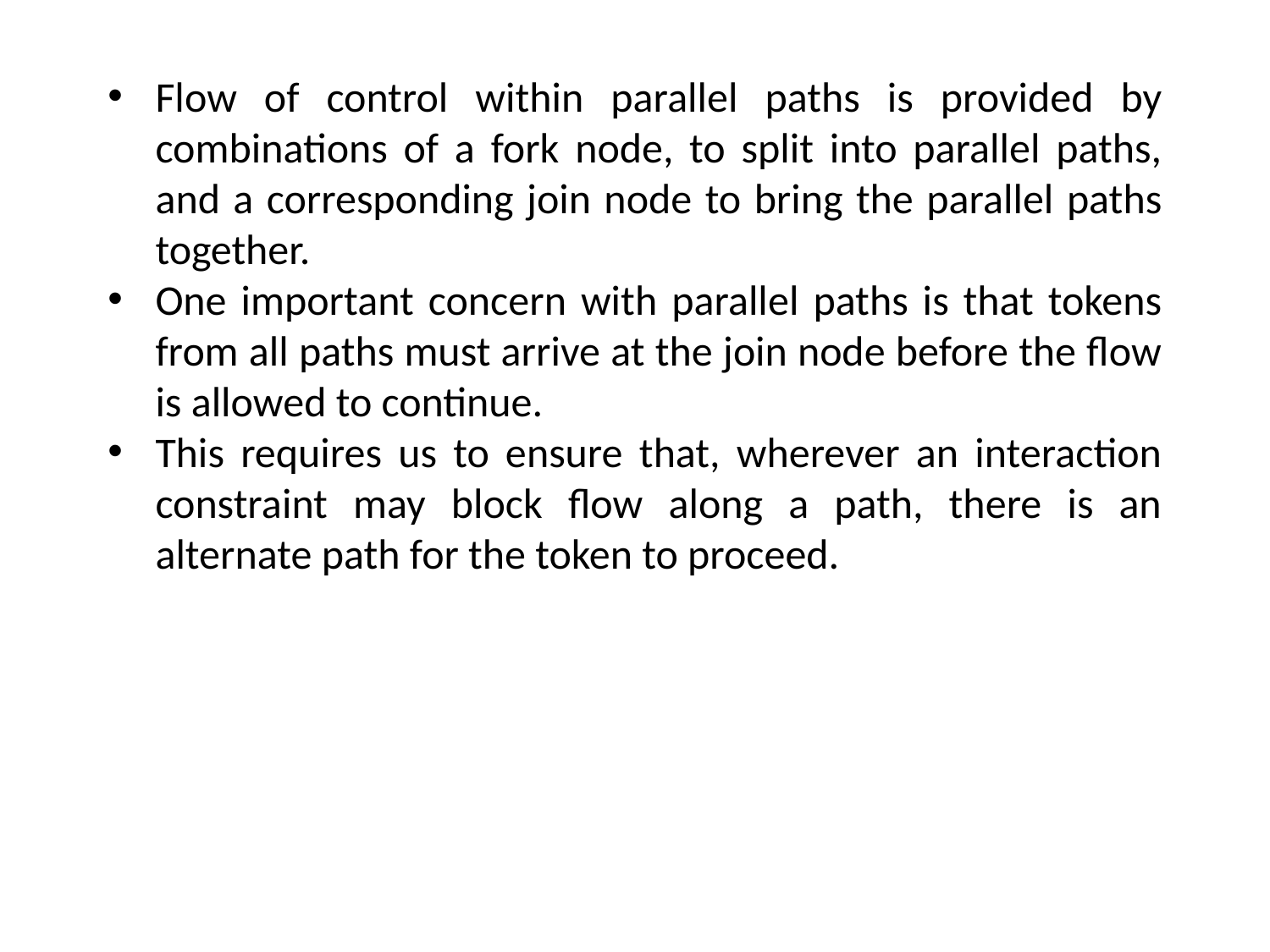

Flow of control within parallel paths is provided by combinations of a fork node, to split into parallel paths, and a corresponding join node to bring the parallel paths together.
One important concern with parallel paths is that tokens from all paths must arrive at the join node before the flow is allowed to continue.
This requires us to ensure that, wherever an interaction constraint may block flow along a path, there is an alternate path for the token to proceed.